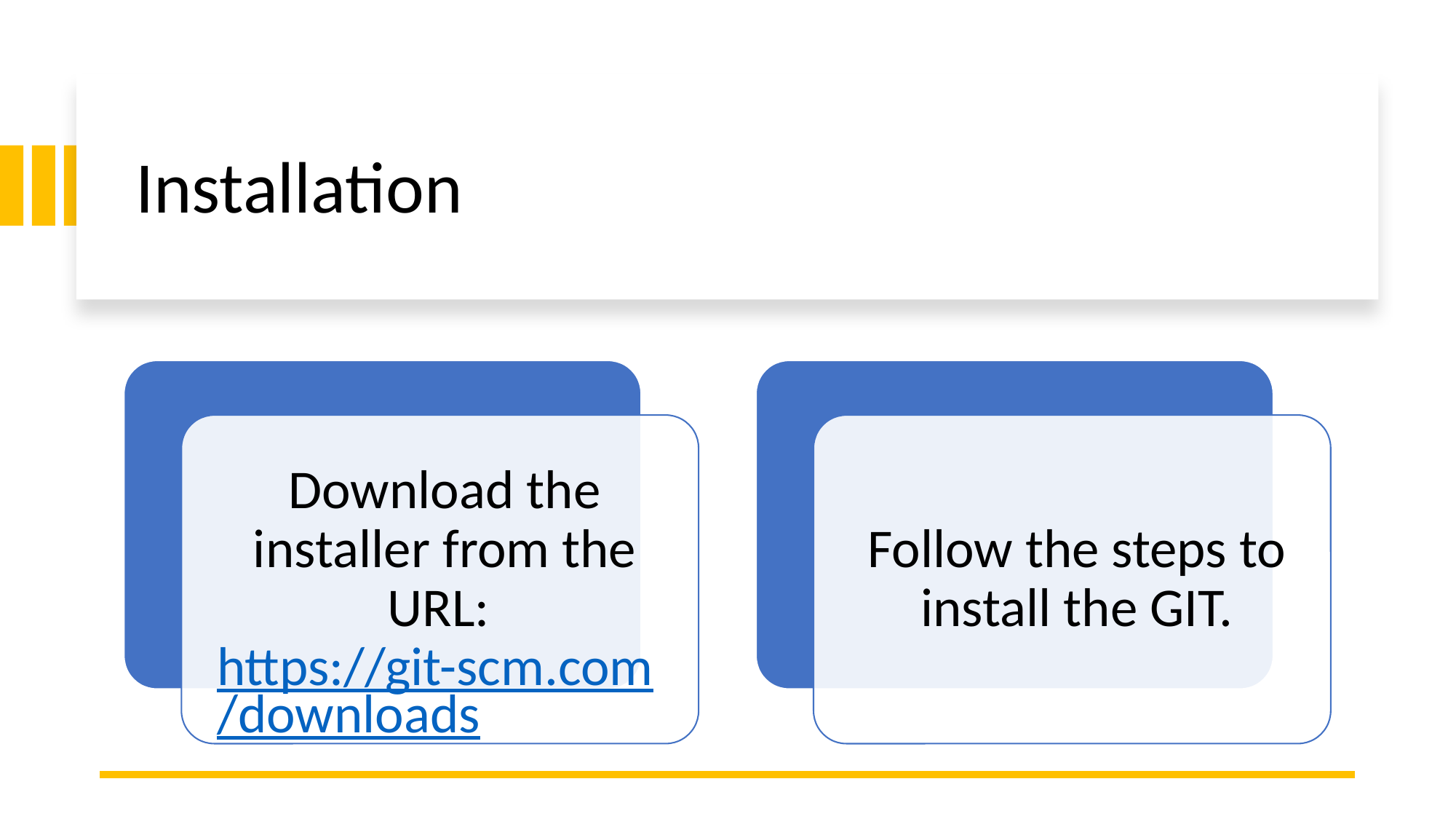

# Installation

Download the installer from the URL: https://git-scm.com/downloads
Follow the steps to install the GIT.